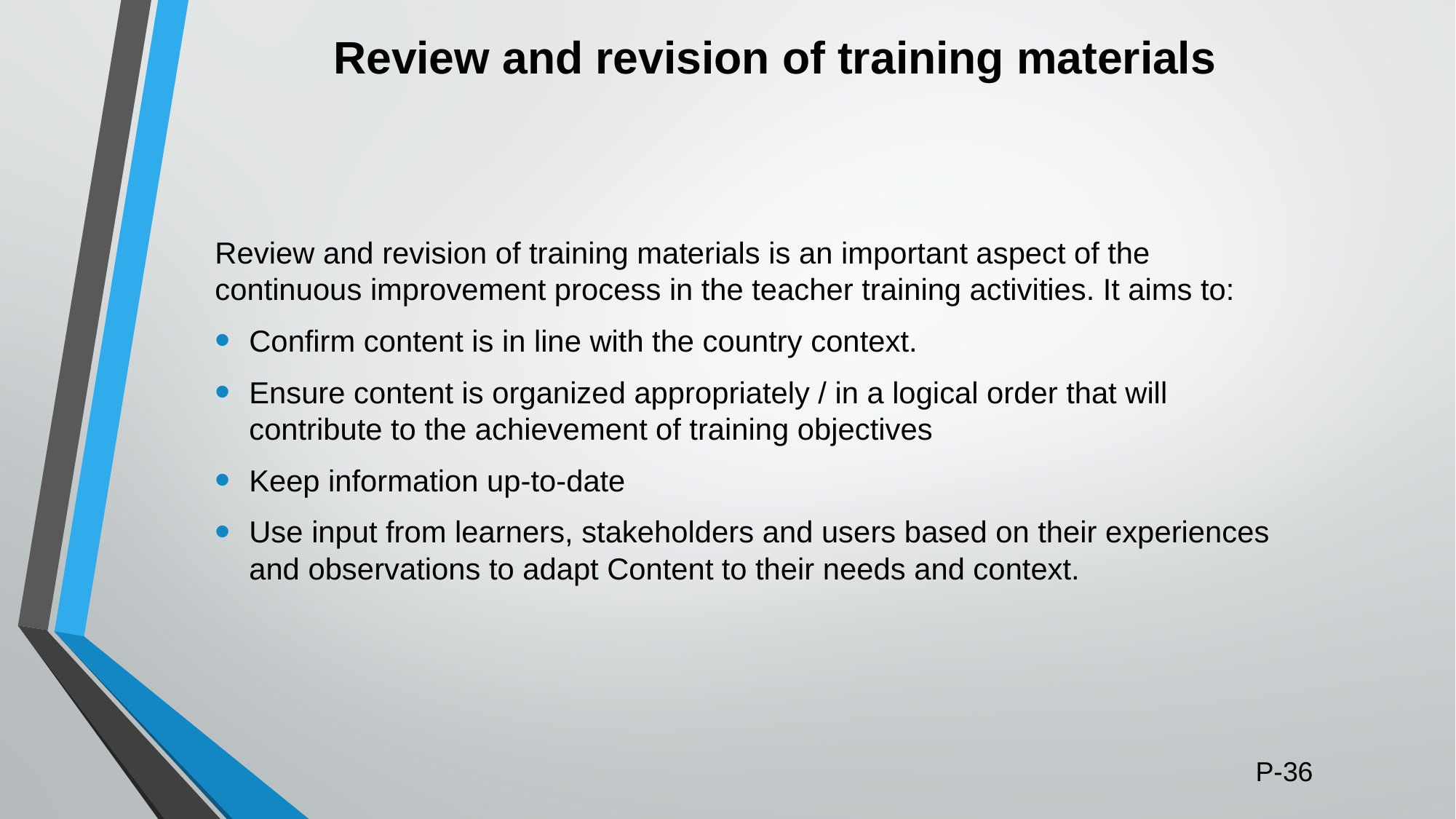

# Review and revision of training materials
Review and revision of training materials is an important aspect of the continuous improvement process in the teacher training activities. It aims to:
Confirm content is in line with the country context.
Ensure content is organized appropriately / in a logical order that will contribute to the achievement of training objectives
Keep information up-to-date
Use input from learners, stakeholders and users based on their experiences and observations to adapt Content to their needs and context.
P-36